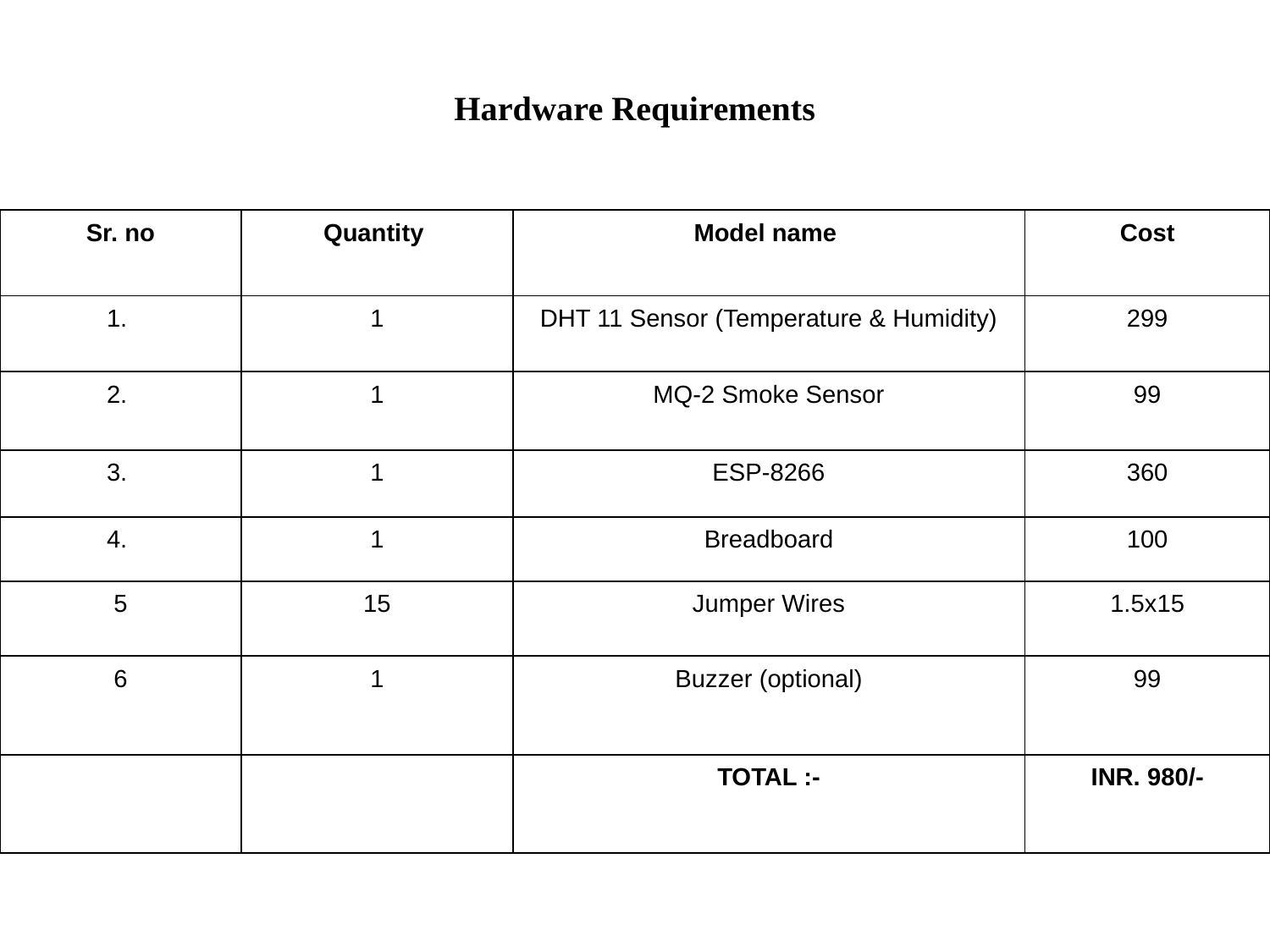

# Hardware Requirements
| Sr. no | Quantity | Model name | Cost |
| --- | --- | --- | --- |
| 1. | 1 | DHT 11 Sensor (Temperature & Humidity) | 299 |
| 2. | 1 | MQ-2 Smoke Sensor | 99 |
| 3. | 1 | ESP-8266 | 360 |
| 4. | 1 | Breadboard | 100 |
| 5 | 15 | Jumper Wires | 1.5x15 |
| 6 | 1 | Buzzer (optional) | 99 |
|  |  | TOTAL :- | INR. 980/- |